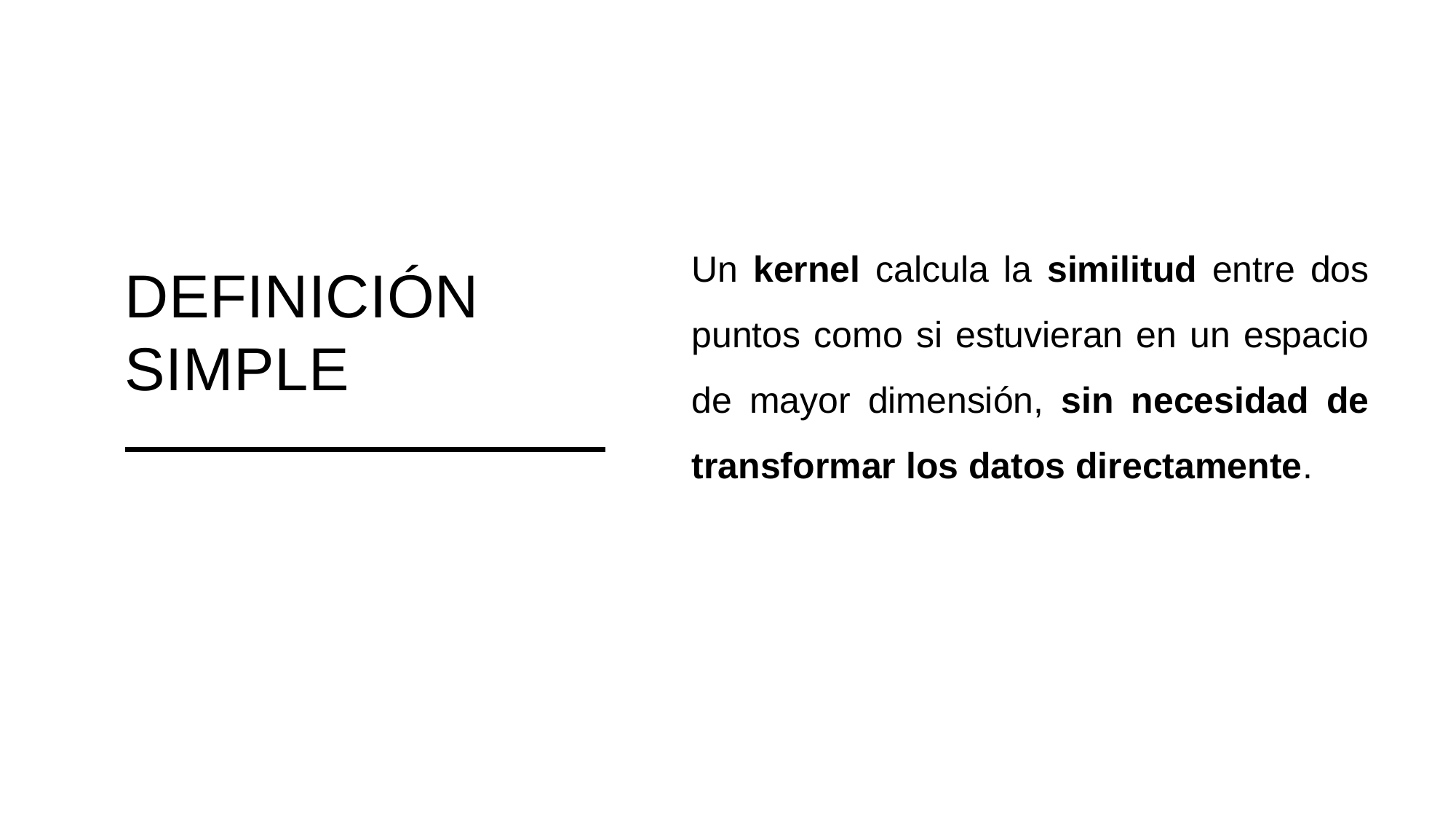

Un kernel calcula la similitud entre dos puntos como si estuvieran en un espacio de mayor dimensión, sin necesidad de transformar los datos directamente.
# Definición simple